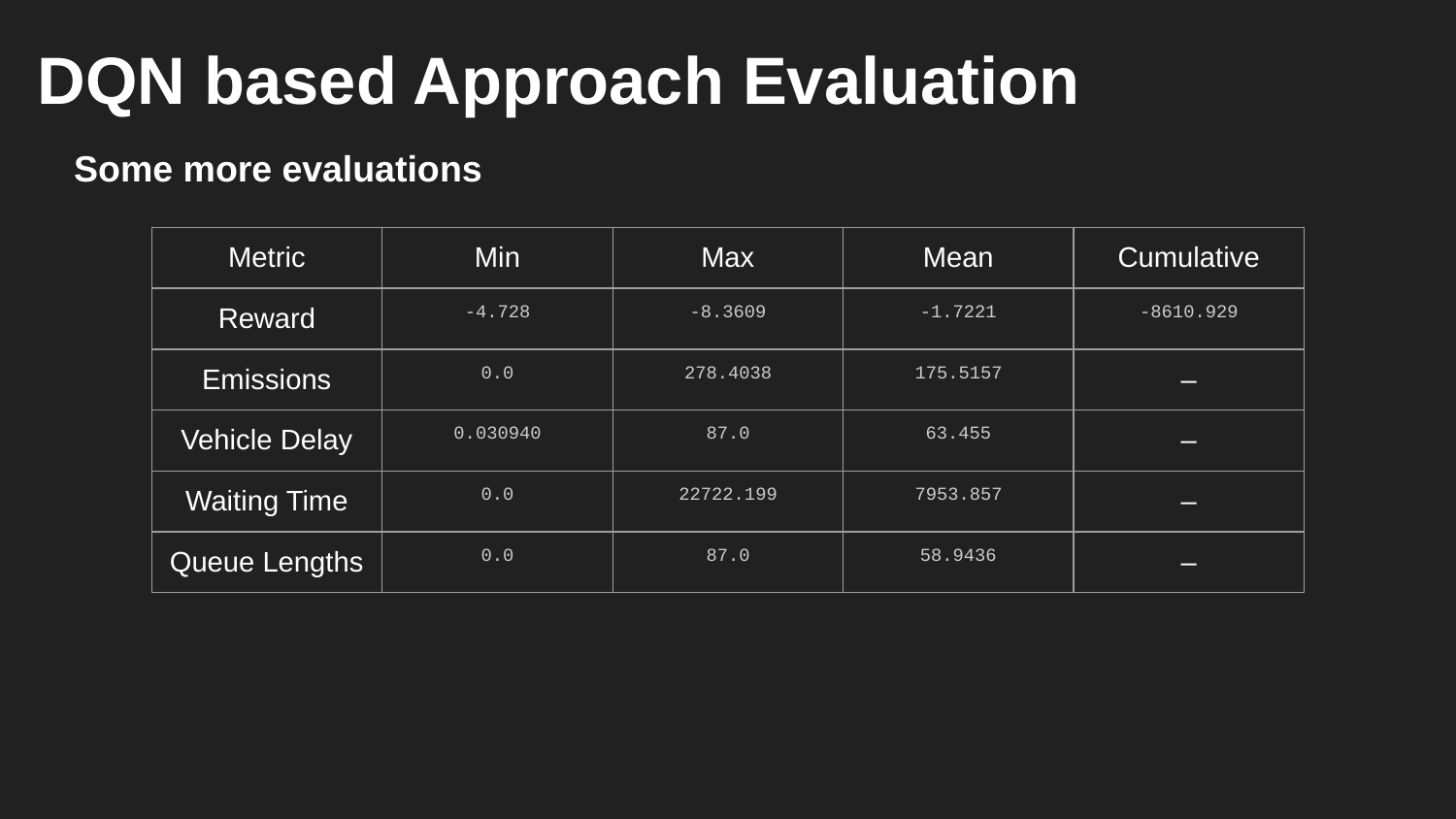

# DQN based Approach Evaluation
Some more evaluations
| Metric | Min | Max | Mean | Cumulative |
| --- | --- | --- | --- | --- |
| Reward | -4.728 | -8.3609 | -1.7221 | -8610.929 |
| Emissions | 0.0 | 278.4038 | 175.5157 | – |
| Vehicle Delay | 0.030940 | 87.0 | 63.455 | – |
| Waiting Time | 0.0 | 22722.199 | 7953.857 | – |
| Queue Lengths | 0.0 | 87.0 | 58.9436 | – |